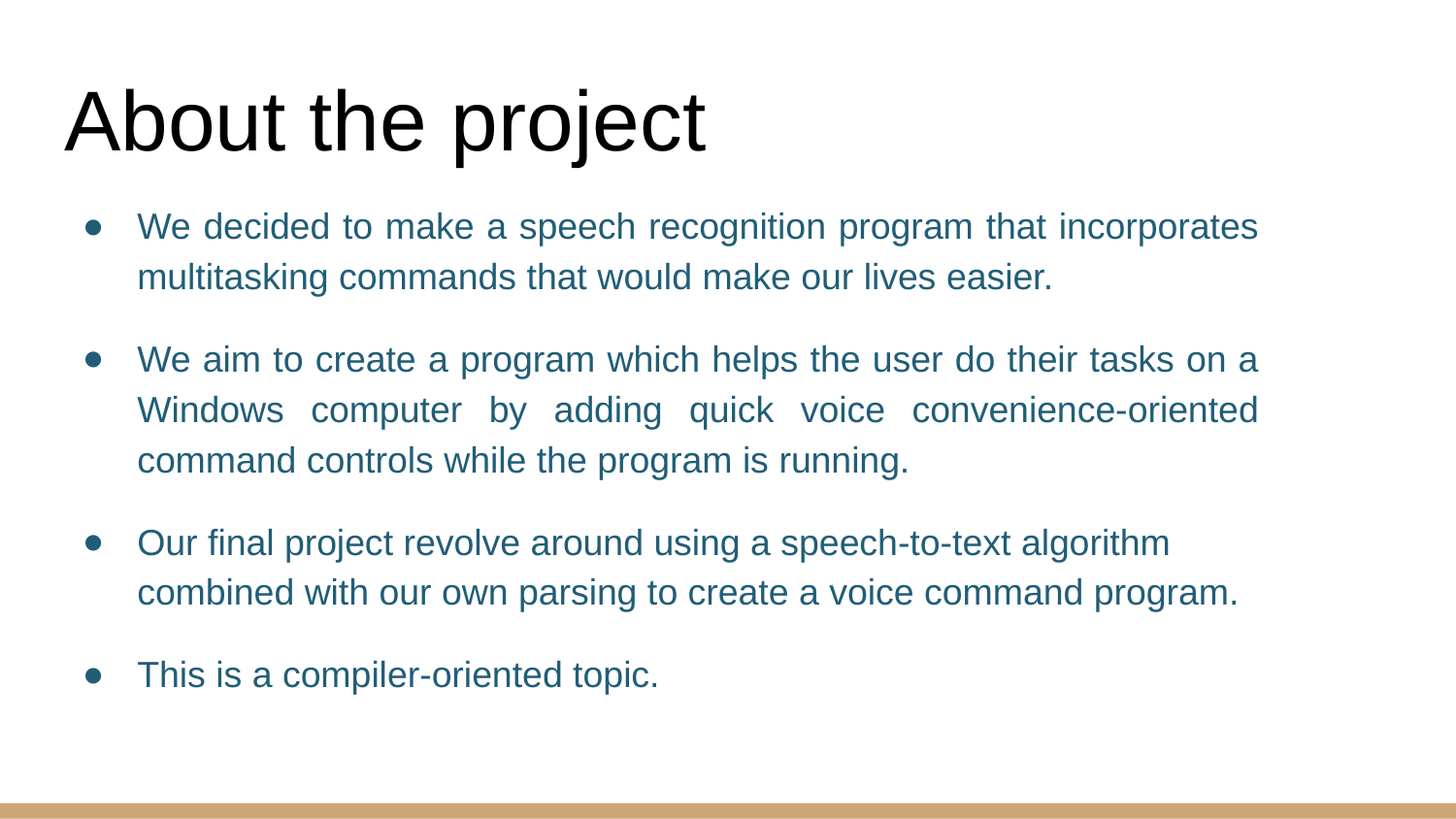

# About the project
We decided to make a speech recognition program that incorporates multitasking commands that would make our lives easier.
We aim to create a program which helps the user do their tasks on a Windows computer by adding quick voice convenience-oriented command controls while the program is running.
Our final project revolve around using a speech-to-text algorithm combined with our own parsing to create a voice command program.
This is a compiler-oriented topic.